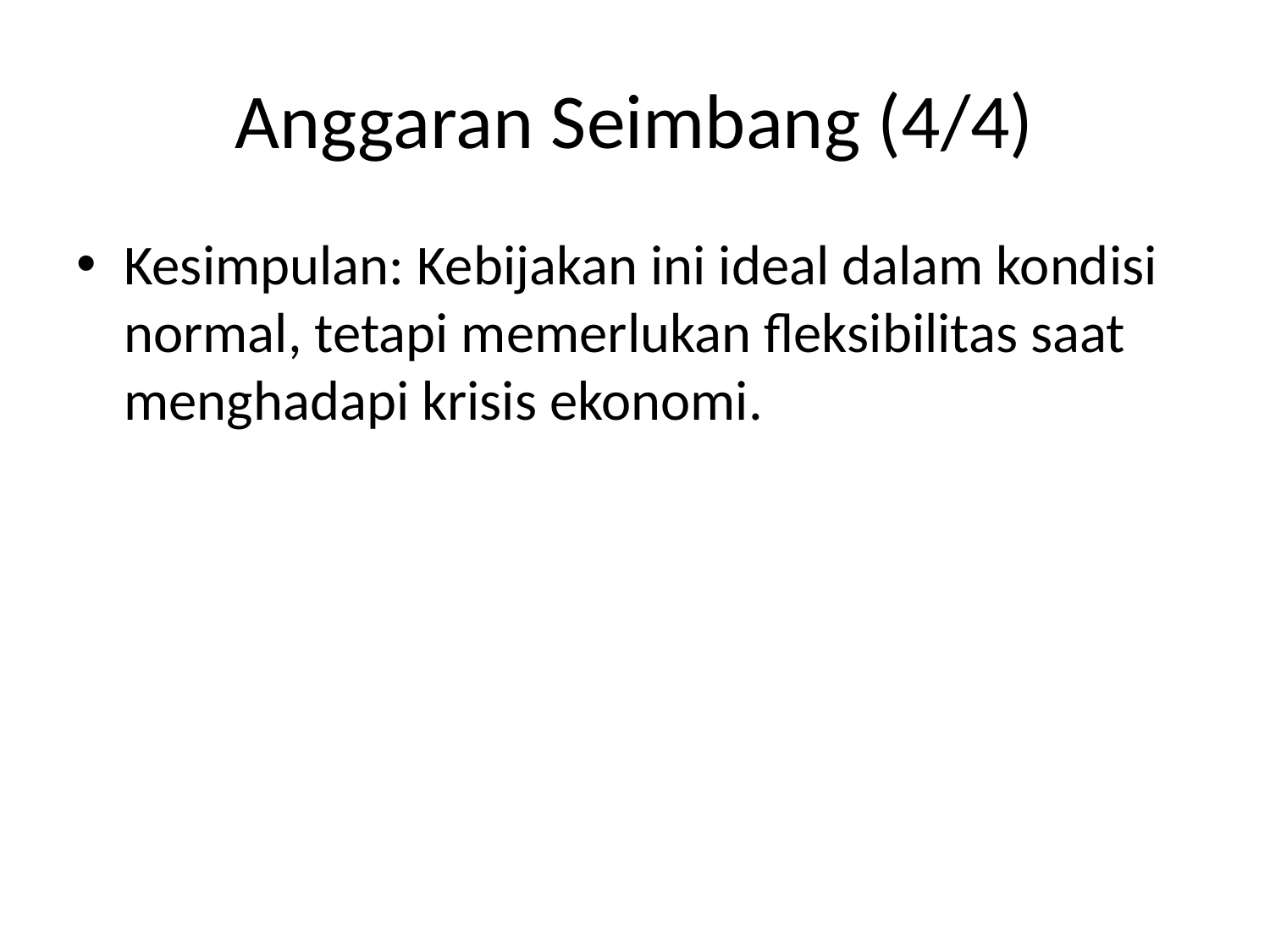

# Anggaran Seimbang (4/4)
Kesimpulan: Kebijakan ini ideal dalam kondisi normal, tetapi memerlukan fleksibilitas saat menghadapi krisis ekonomi.